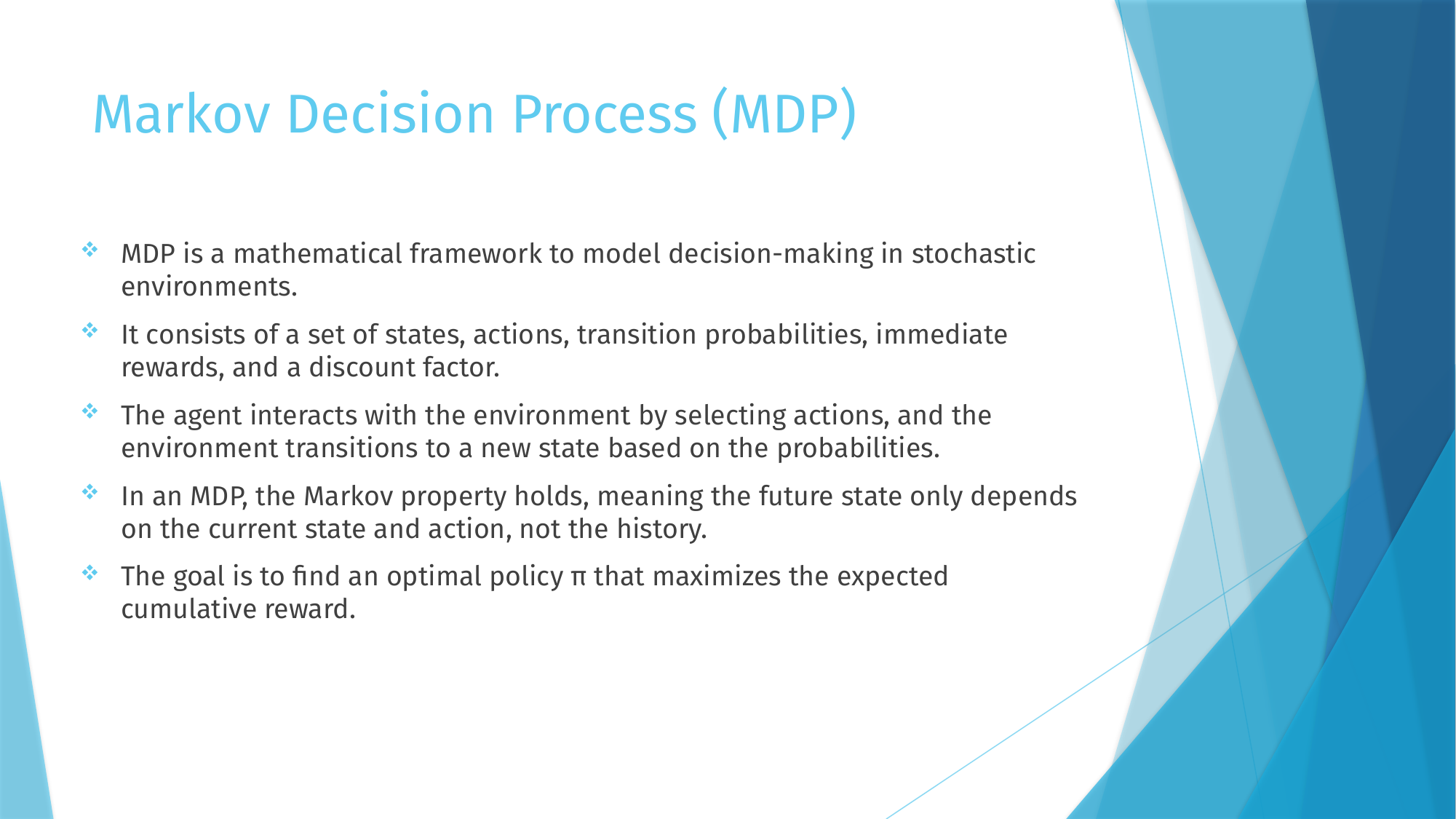

# Markov Decision Process (MDP)
MDP is a mathematical framework to model decision-making in stochastic environments.
It consists of a set of states, actions, transition probabilities, immediate rewards, and a discount factor.
The agent interacts with the environment by selecting actions, and the environment transitions to a new state based on the probabilities.
In an MDP, the Markov property holds, meaning the future state only depends on the current state and action, not the history.
The goal is to find an optimal policy π that maximizes the expected cumulative reward.